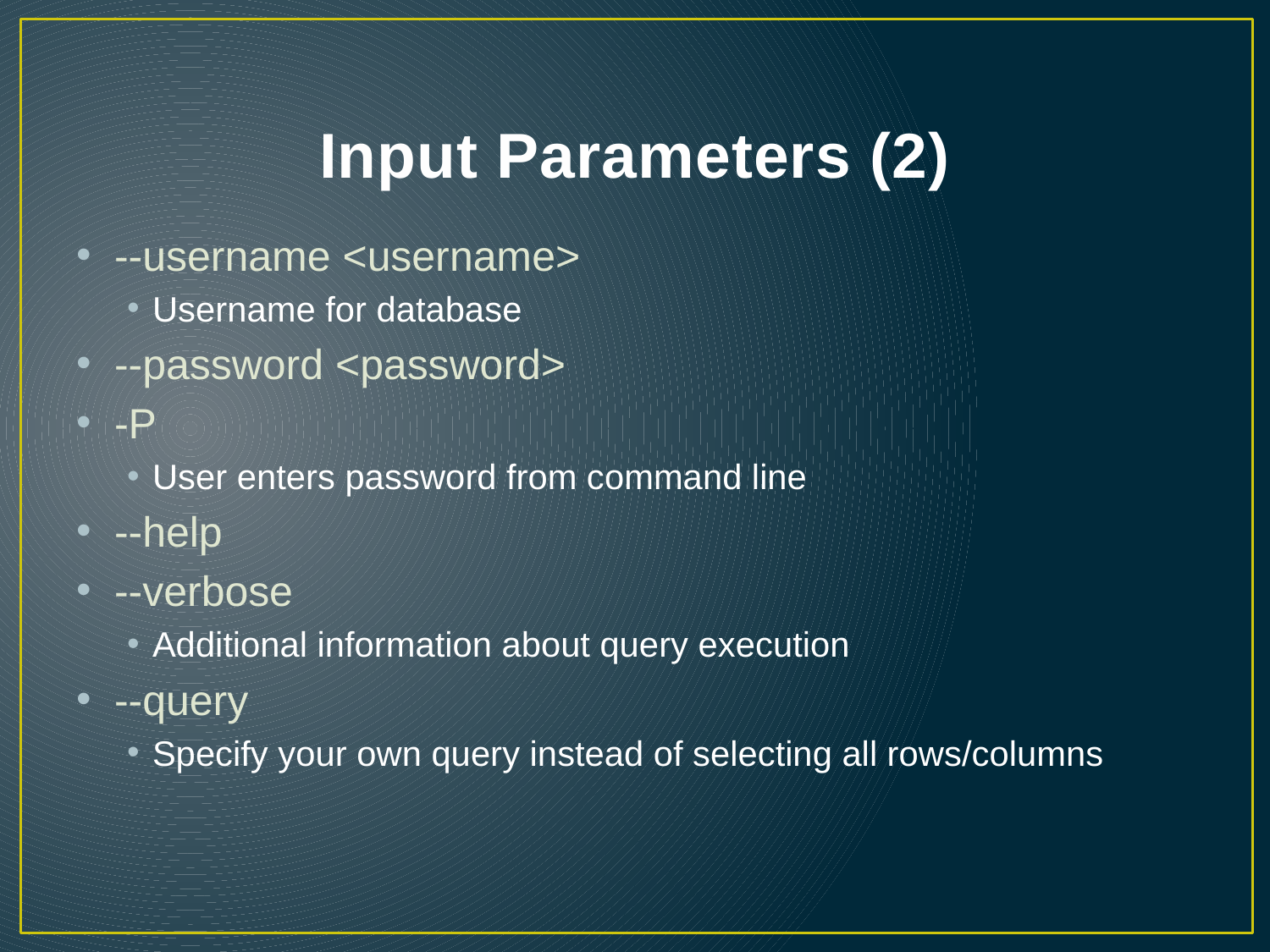

# Input Parameters (2)
--username <username>
Username for database
--password <password>
-P
User enters password from command line
--help
--verbose
Additional information about query execution
--query
Specify your own query instead of selecting all rows/columns